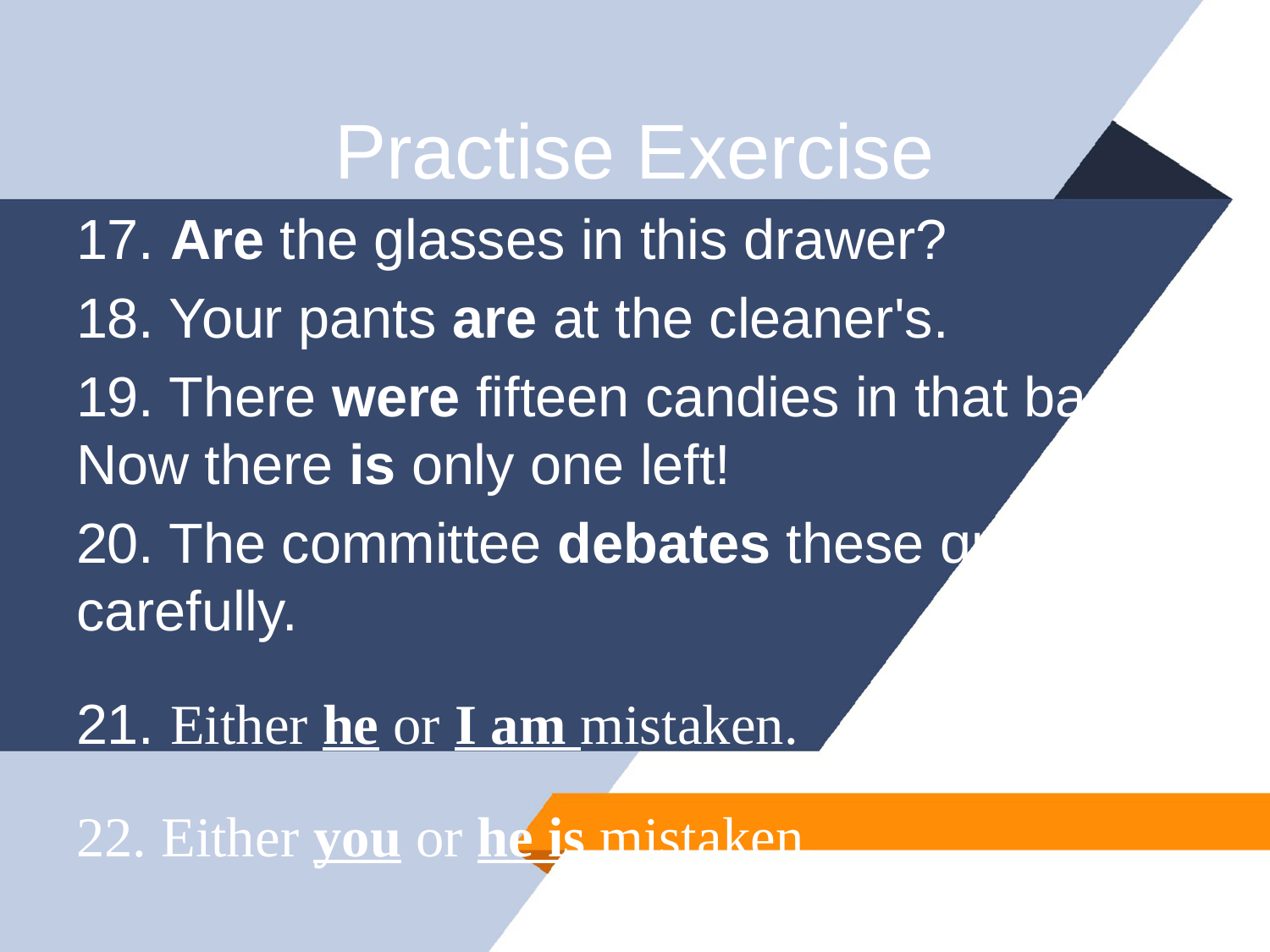

# Practise Exercise
17. Are the glasses in this drawer?
18. Your pants are at the cleaner's.
19. There were fifteen candies in that bag. Now there is only one left!
20. The committee debates these questions carefully.
21. Either he or I am mistaken.
22. Either you or he is mistaken.